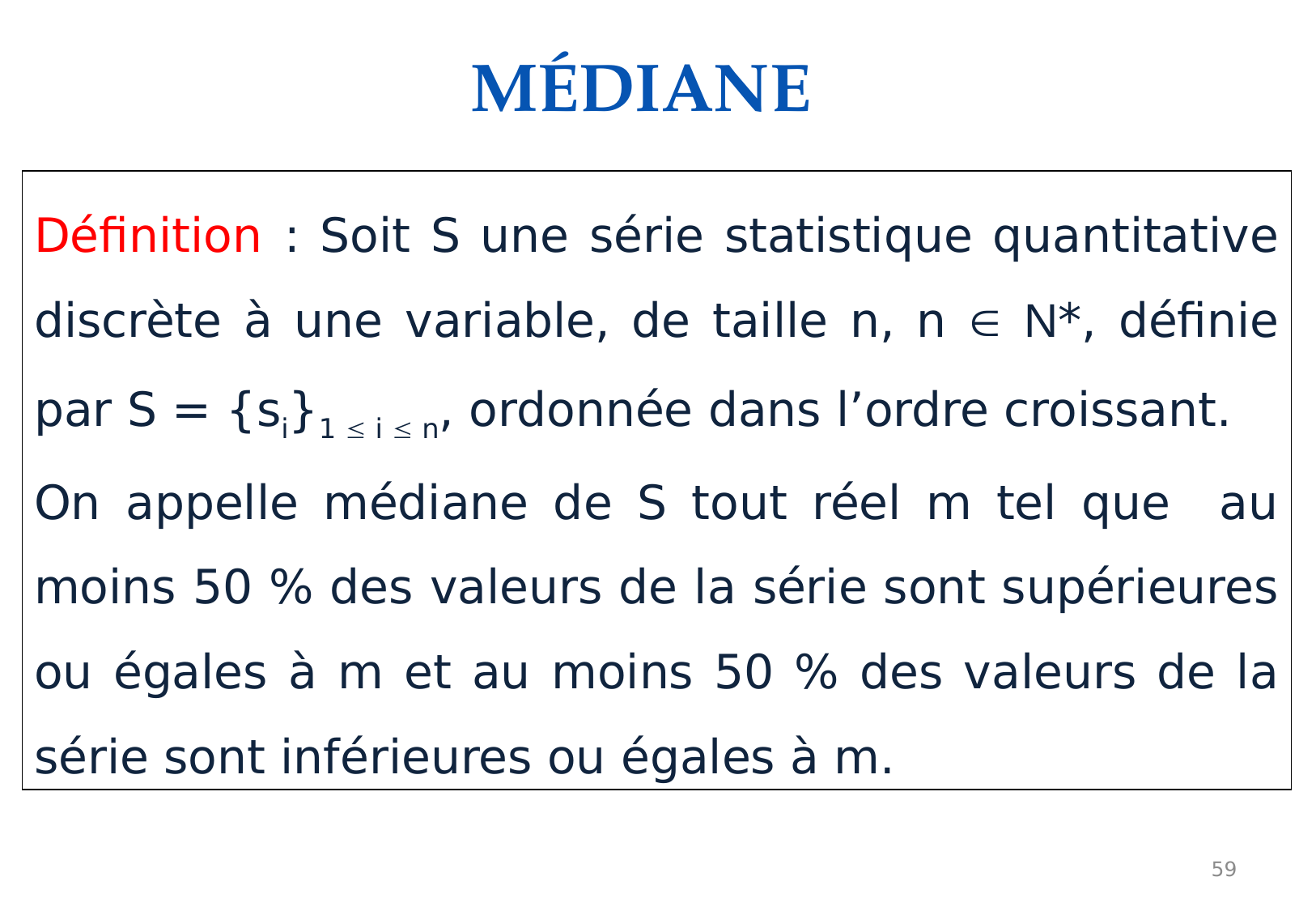

MÉDIANE
Définition : Soit S une série statistique quantitative discrète à une variable, de taille n, n ∈ N*, définie par S = {si}1 ≤ i ≤ n, ordonnée dans l’ordre croissant.
On appelle médiane de S tout réel m tel que  au moins 50 % des valeurs de la série sont supérieures ou égales à m et au moins 50 % des valeurs de la série sont inférieures ou égales à m.
59